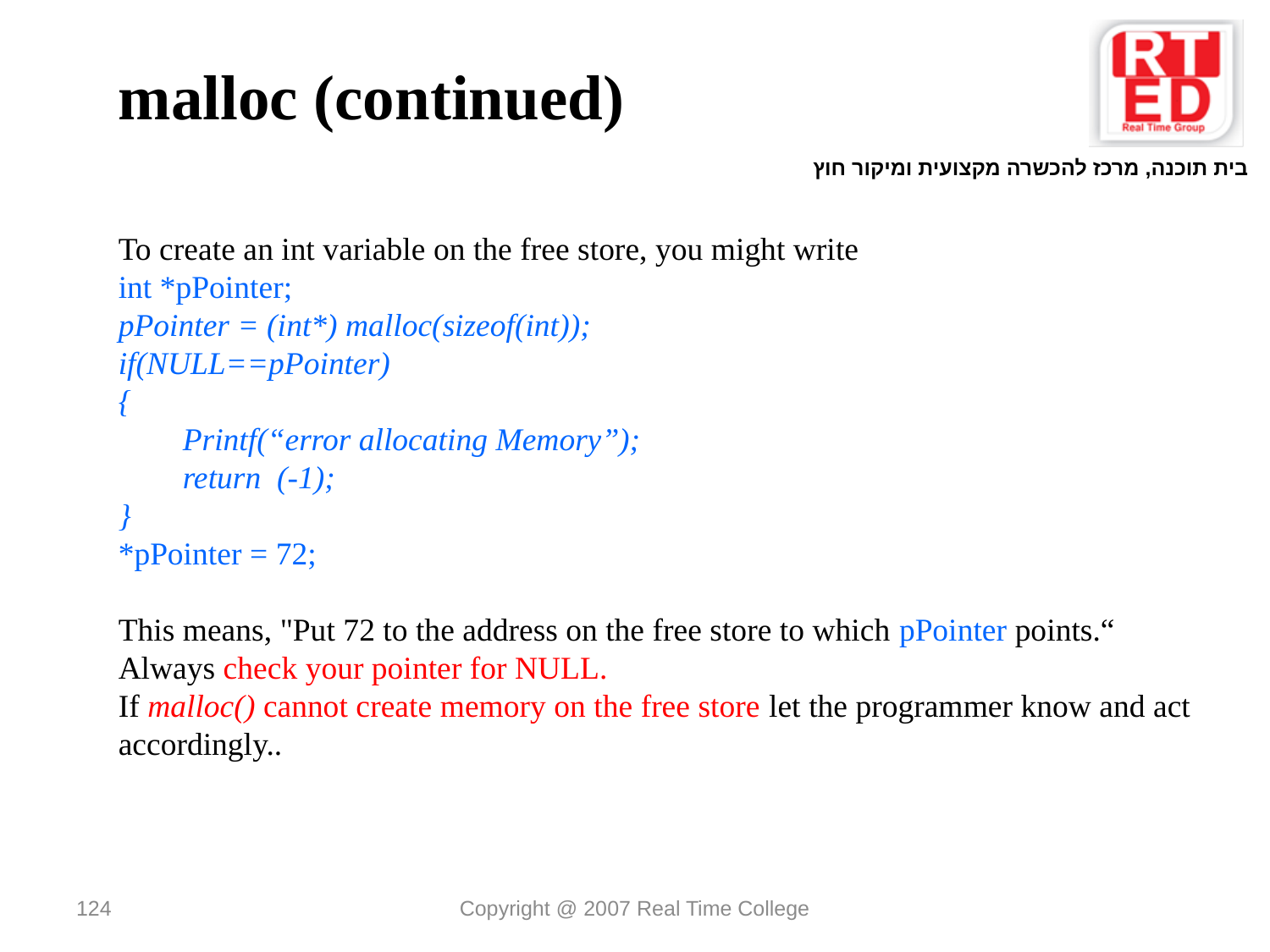

malloc (continued)
To create an int variable on the free store, you might write
int *pPointer;
pPointer = (int*) malloc(sizeof(int));
if(NULL==pPointer)
{
        Printf(“error allocating Memory”);
        return  (-1);
}
*pPointer = 72;

This means, "Put 72 to the address on the free store to which pPointer points.“
Always check your pointer for NULL.
If malloc() cannot create memory on the free store let the programmer know and act accordingly..

124
Copyright @ 2007 Real Time College